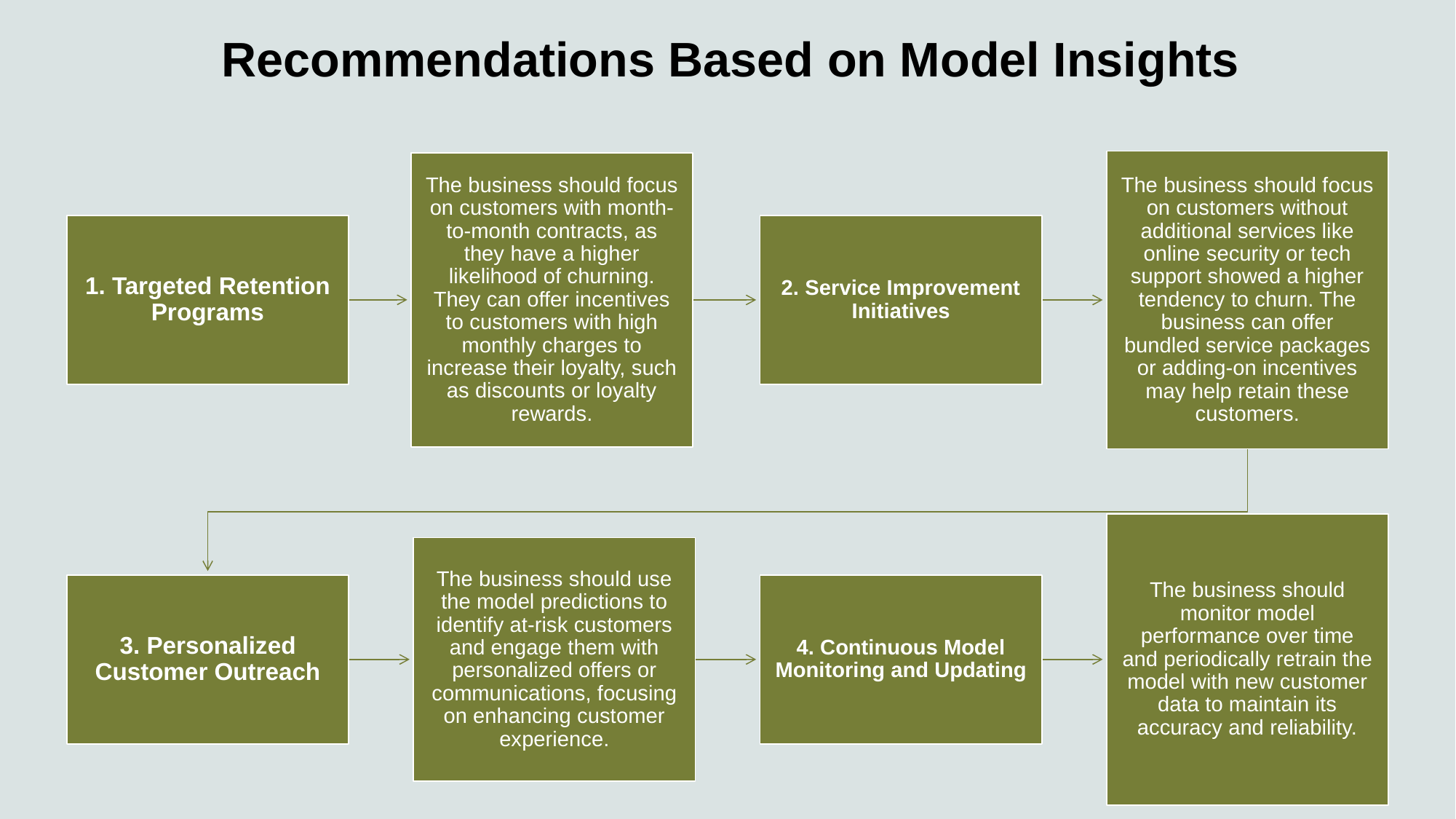

# Recommendations Based on Model Insights

1. Targeted Retention Programs

The business should focus on customers with month-to-month contracts, as they have a higher likelihood of churning. They can offer incentives to customers with high monthly charges to increase their loyalty, such as discounts or loyalty rewards.

2. Service Improvement Initiatives

The business should focus on customers without additional services like online security or tech support showed a higher tendency to churn. The business can offer bundled service packages or adding-on incentives may help retain these customers.

3. Personalized Customer Outreach

The business should use the model predictions to identify at-risk customers and engage them with personalized offers or communications, focusing on enhancing customer experience.

4. Continuous Model Monitoring and Updating
The business should monitor model performance over time and periodically retrain the model with new customer data to maintain its accuracy and reliability.